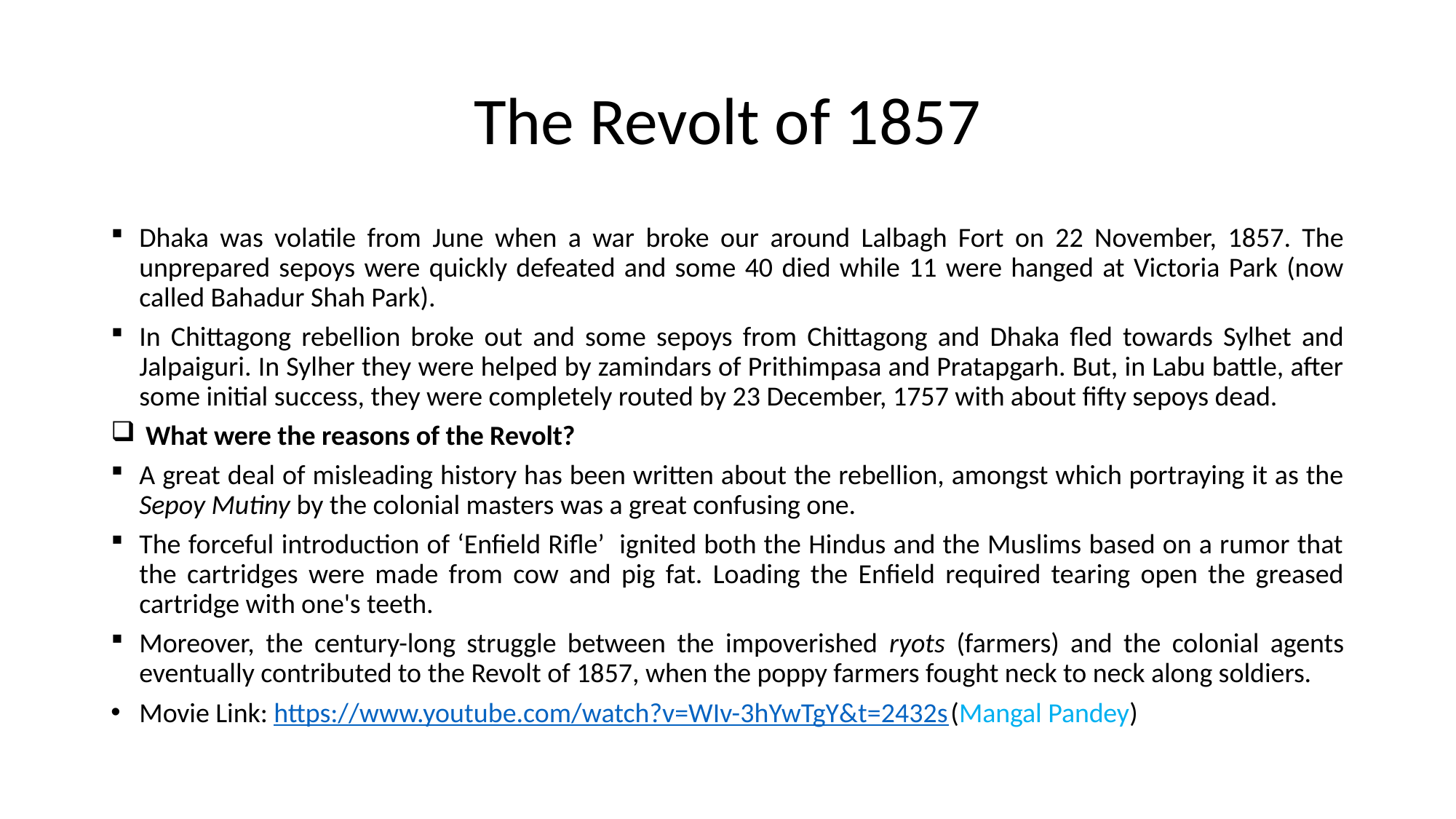

# The Revolt of 1857
Dhaka was volatile from June when a war broke our around Lalbagh Fort on 22 November, 1857. The unprepared sepoys were quickly defeated and some 40 died while 11 were hanged at Victoria Park (now called Bahadur Shah Park).
In Chittagong rebellion broke out and some sepoys from Chittagong and Dhaka fled towards Sylhet and Jalpaiguri. In Sylher they were helped by zamindars of Prithimpasa and Pratapgarh. But, in Labu battle, after some initial success, they were completely routed by 23 December, 1757 with about fifty sepoys dead.
 What were the reasons of the Revolt?
A great deal of misleading history has been written about the rebellion, amongst which portraying it as the Sepoy Mutiny by the colonial masters was a great confusing one.
The forceful introduction of ‘Enfield Rifle’  ignited both the Hindus and the Muslims based on a rumor that the cartridges were made from cow and pig fat. Loading the Enfield required tearing open the greased cartridge with one's teeth.
Moreover, the century-long struggle between the impoverished ryots (farmers) and the colonial agents eventually contributed to the Revolt of 1857, when the poppy farmers fought neck to neck along soldiers.
Movie Link: https://www.youtube.com/watch?v=WIv-3hYwTgY&t=2432s (Mangal Pandey)